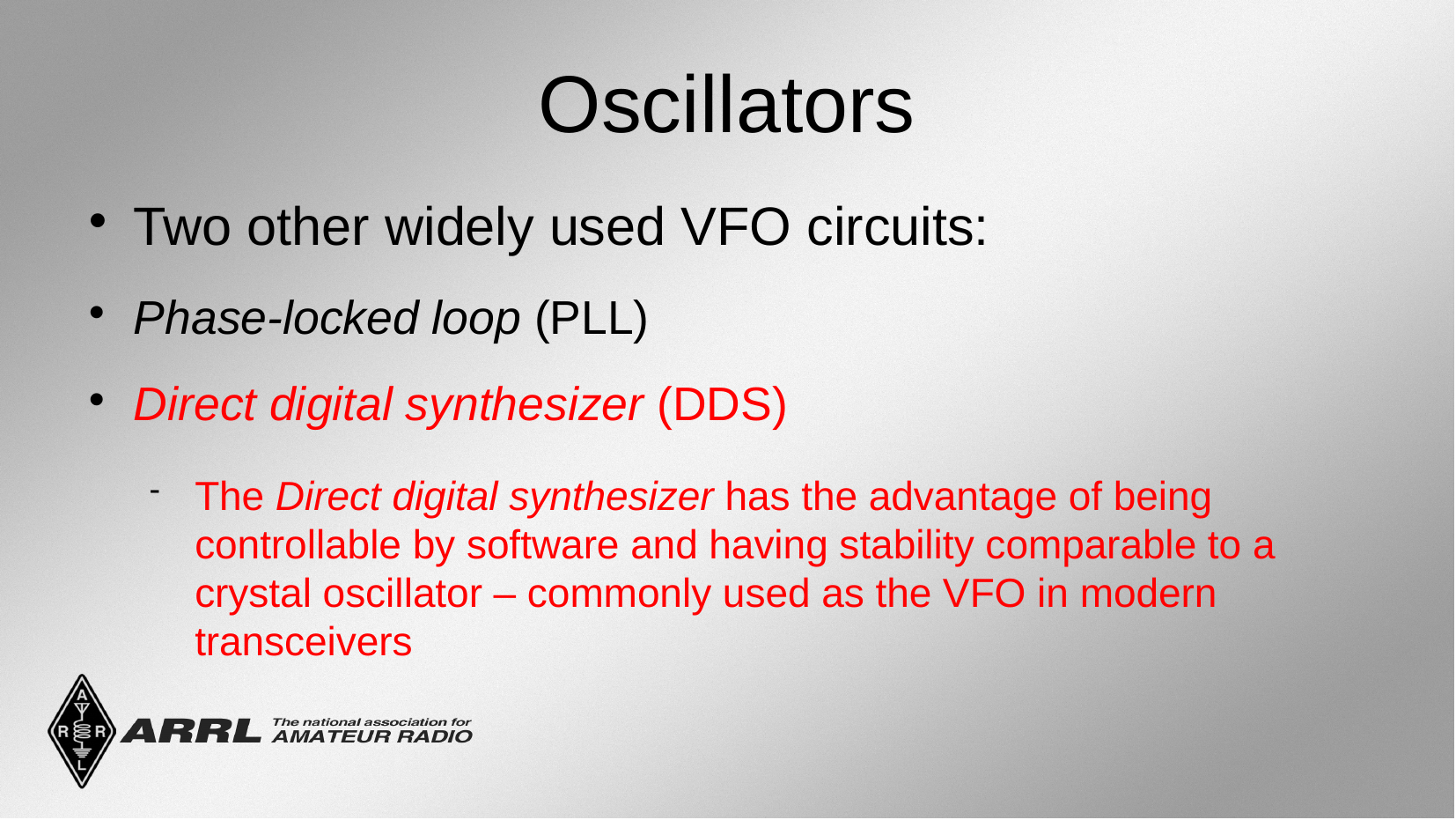

Oscillators

Two other widely used VFO circuits:
Phase-locked loop (PLL)
Direct digital synthesizer (DDS)
The Direct digital synthesizer has the advantage of being controllable by software and having stability comparable to a crystal oscillator – commonly used as the VFO in modern transceivers